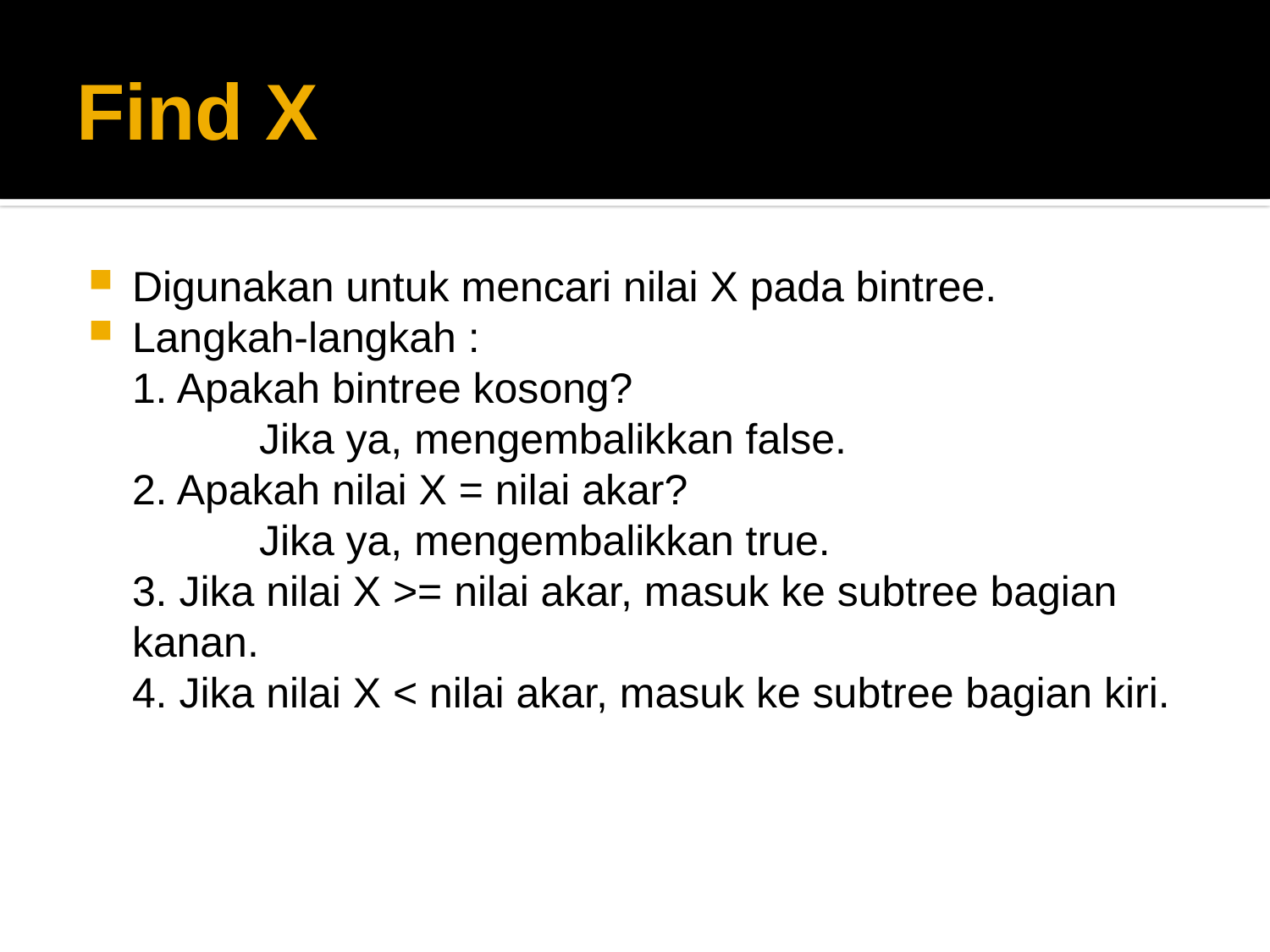

# Find X
Digunakan untuk mencari nilai X pada bintree.
Langkah-langkah :
	1. Apakah bintree kosong?
		Jika ya, mengembalikkan false.
	2. Apakah nilai X = nilai akar?
		Jika ya, mengembalikkan true.
	3. Jika nilai X >= nilai akar, masuk ke subtree bagian kanan.
	4. Jika nilai X < nilai akar, masuk ke subtree bagian kiri.